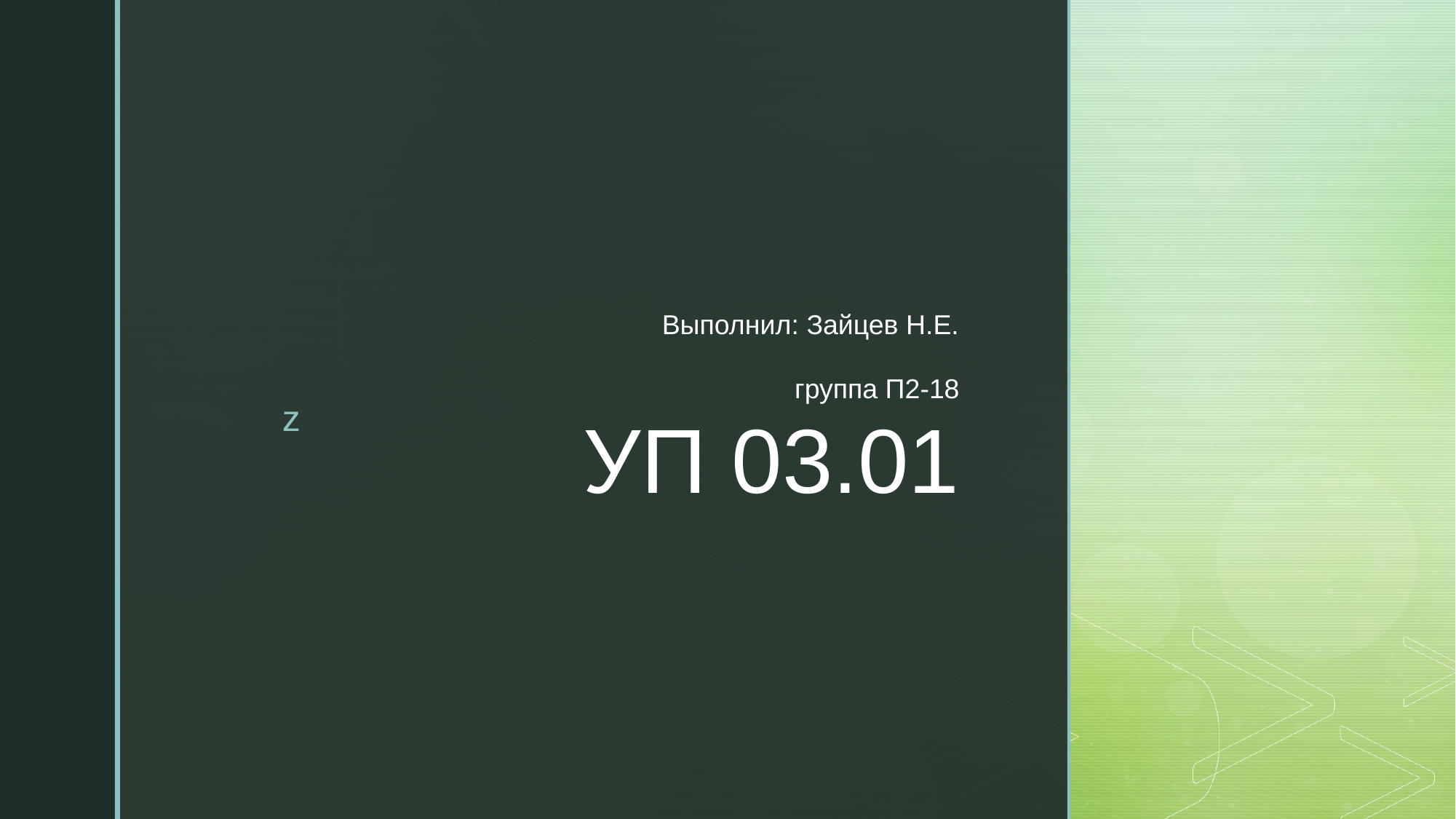

Выполнил: Зайцев Н.E.
группа П2-18
# УП 03.01